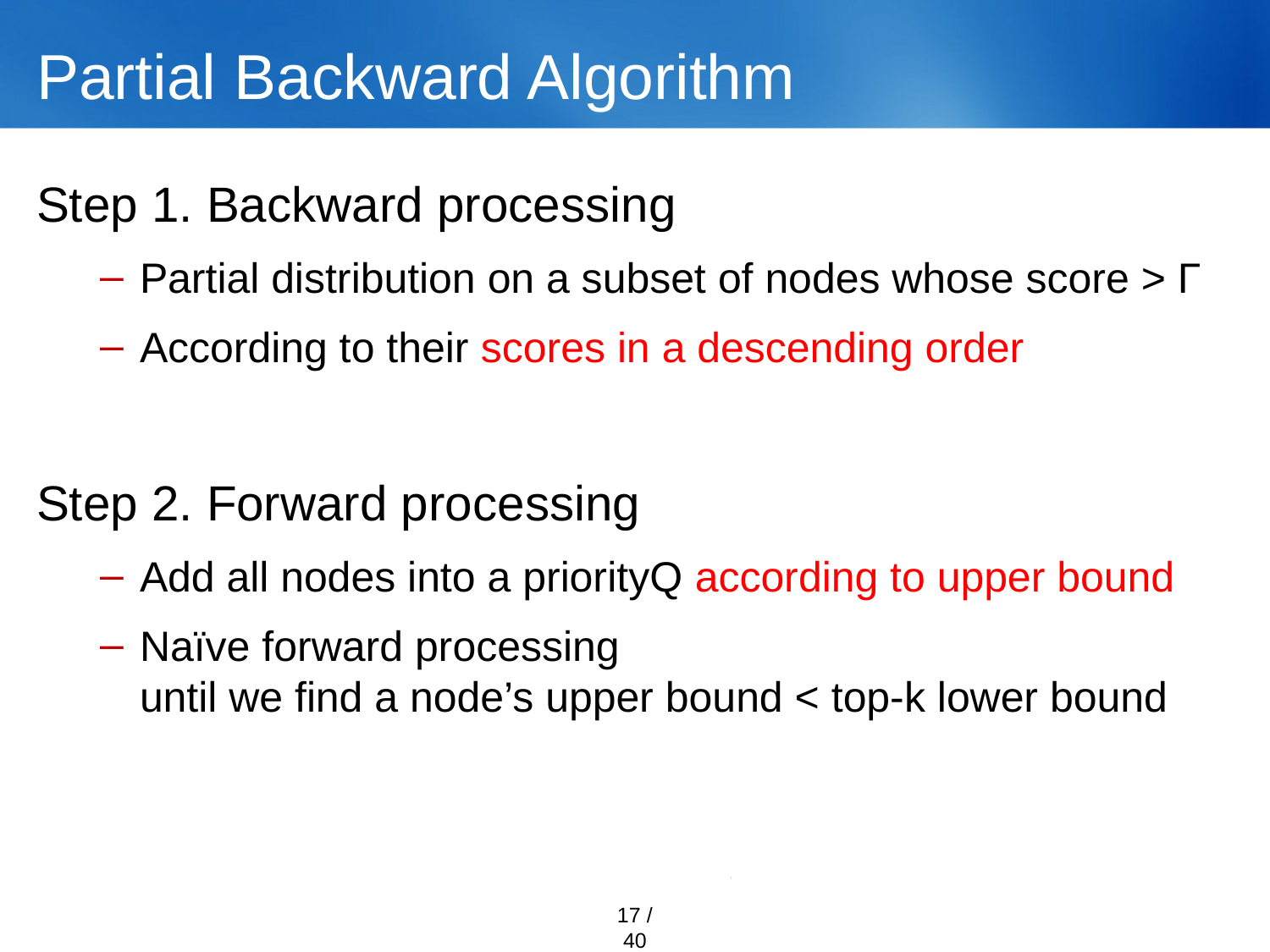

# Partial Backward Algorithm
Step 1. Backward processing
Partial distribution on a subset of nodes whose score > Γ
According to their scores in a descending order

Step 2. Forward processing
Add all nodes into a priorityQ according to upper bound
Naïve forward processing
until we find a node’s upper bound < top-k lower bound
17